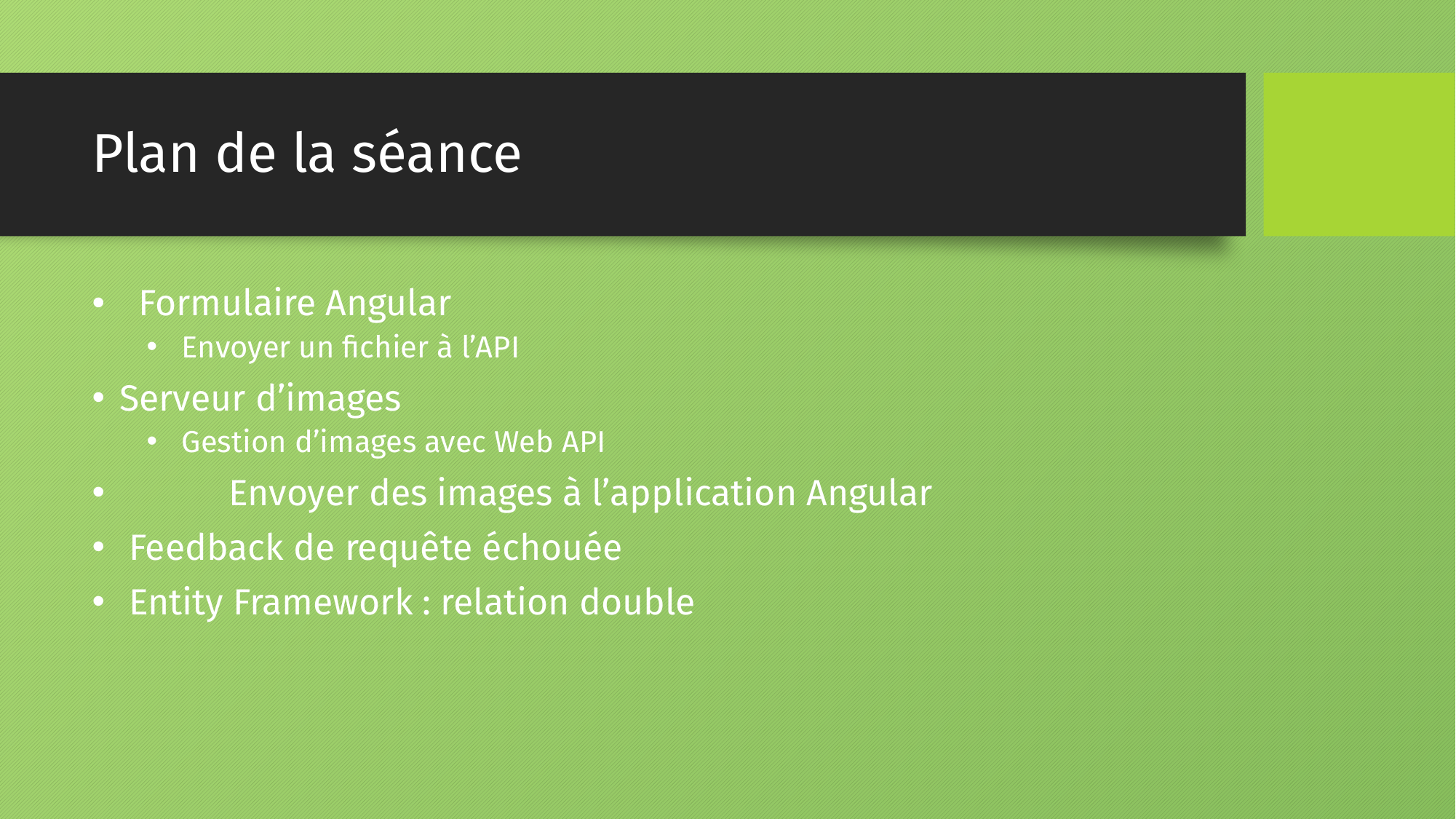

# Plan de la séance
  Formulaire Angular
 Envoyer un fichier à l’API
Serveur d’images
 Gestion d’images avec Web API
 	Envoyer des images à l’application Angular
 Feedback de requête échouée
 Entity Framework : relation double